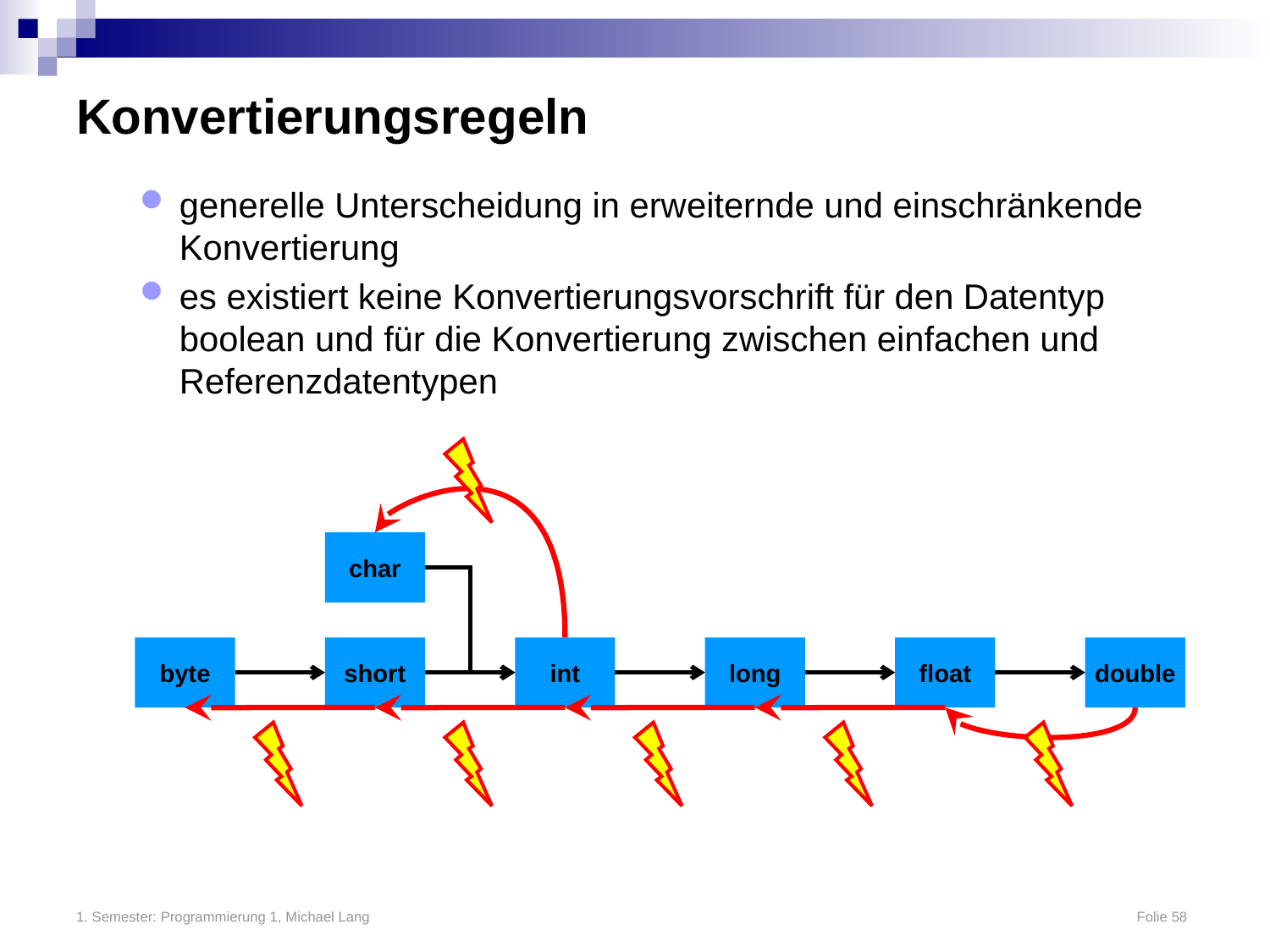

# Konvertierungsregeln
generelle Unterscheidung in erweiternde und einschränkende Konvertierung
es existiert keine Konvertierungsvorschrift für den Datentyp boolean und für die Konvertierung zwischen einfachen und Referenzdatentypen

char
byte
short
int
long
float
double

1. Semester: Programmierung 1, Michael Lang	Folie 58